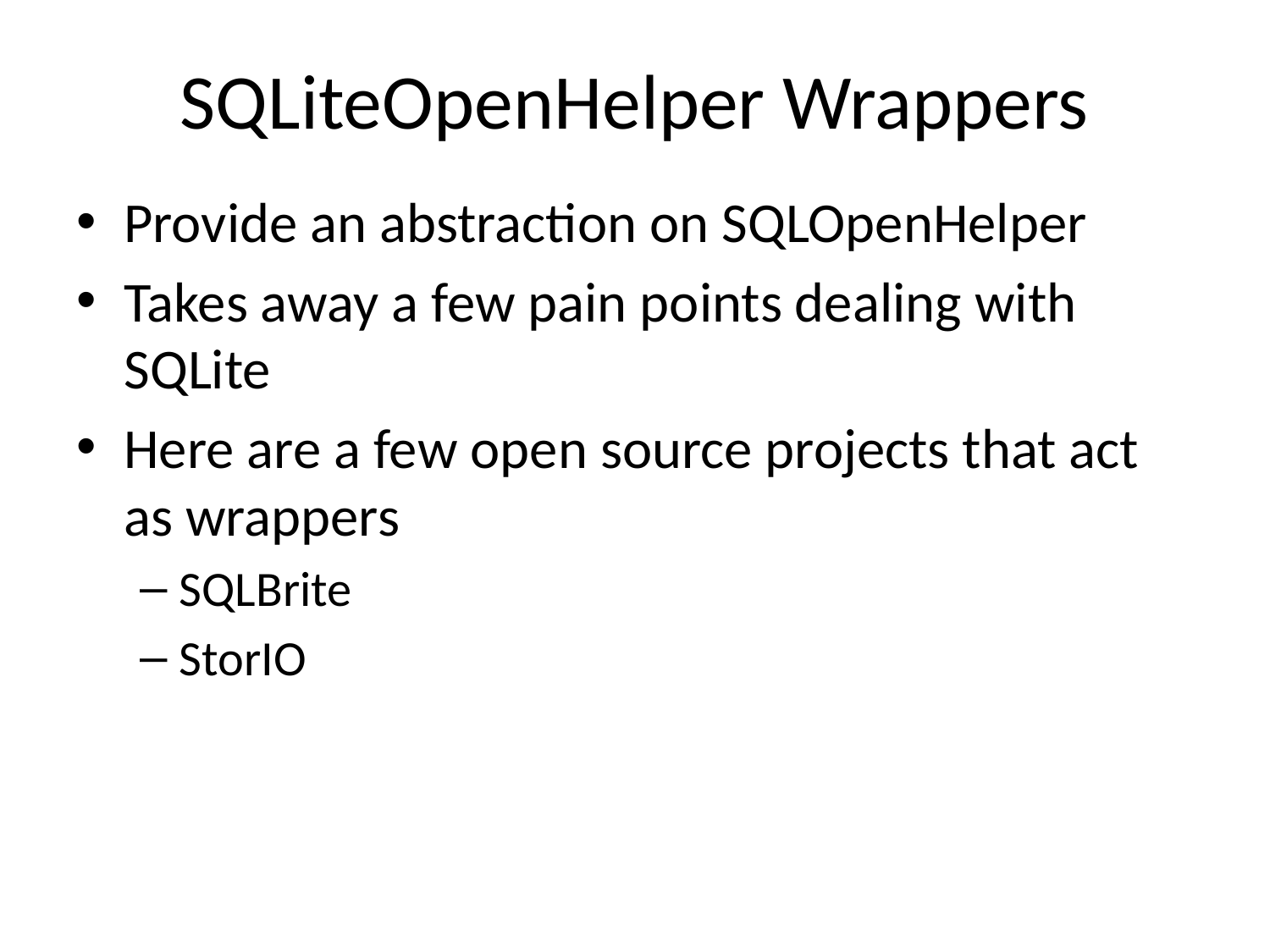

# SQLiteOpenHelper Wrappers
Provide an abstraction on SQLOpenHelper
Takes away a few pain points dealing with SQLite
Here are a few open source projects that act as wrappers
SQLBrite
StorIO